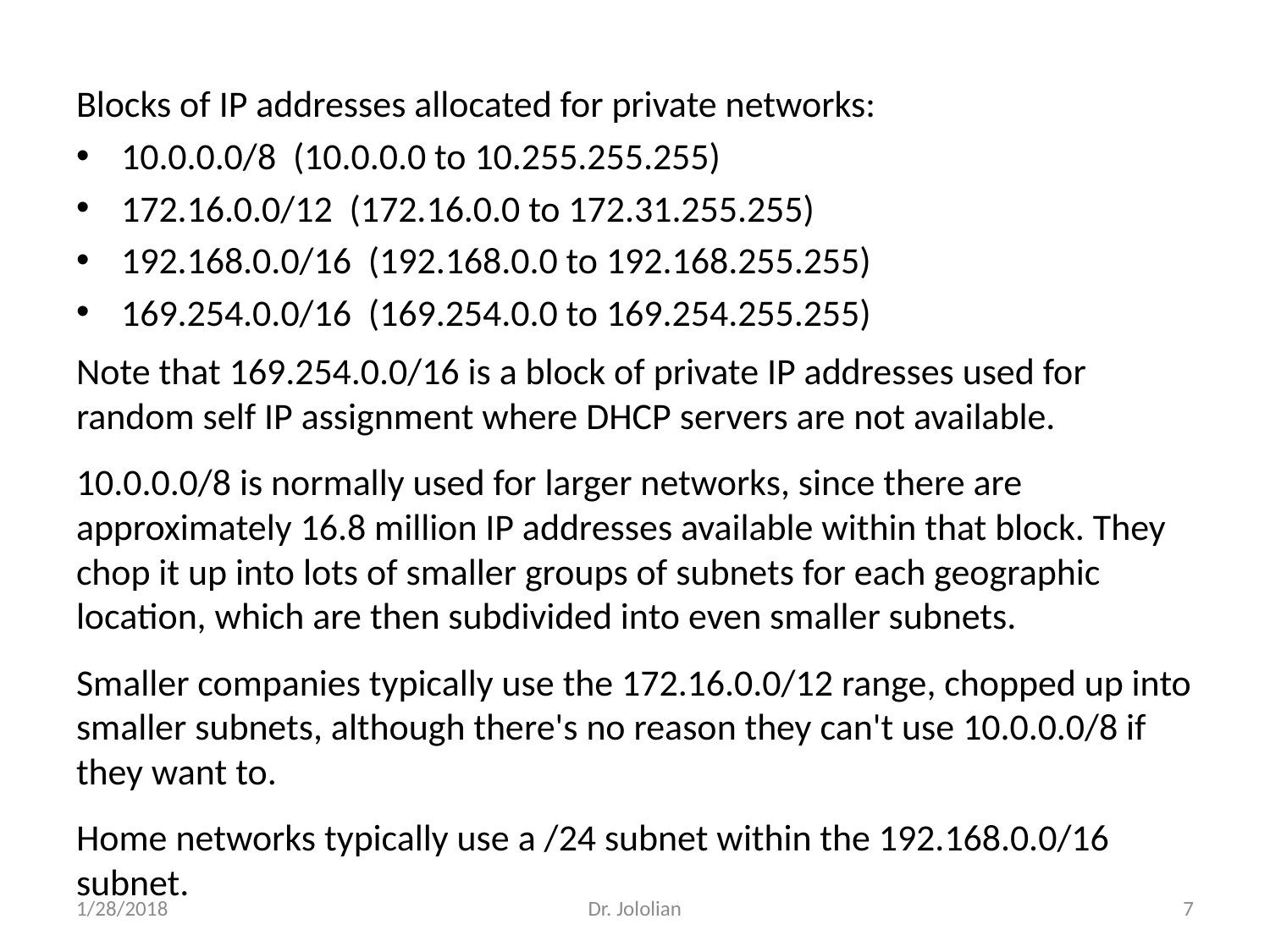

Blocks of IP addresses allocated for private networks:
10.0.0.0/8  (10.0.0.0 to 10.255.255.255)
172.16.0.0/12  (172.16.0.0 to 172.31.255.255)
192.168.0.0/16  (192.168.0.0 to 192.168.255.255)
169.254.0.0/16  (169.254.0.0 to 169.254.255.255)
Note that 169.254.0.0/16 is a block of private IP addresses used for random self IP assignment where DHCP servers are not available.
10.0.0.0/8 is normally used for larger networks, since there are approximately 16.8 million IP addresses available within that block. They chop it up into lots of smaller groups of subnets for each geographic location, which are then subdivided into even smaller subnets.
Smaller companies typically use the 172.16.0.0/12 range, chopped up into smaller subnets, although there's no reason they can't use 10.0.0.0/8 if they want to.
Home networks typically use a /24 subnet within the 192.168.0.0/16 subnet.
1/28/2018
Dr. Jololian
7